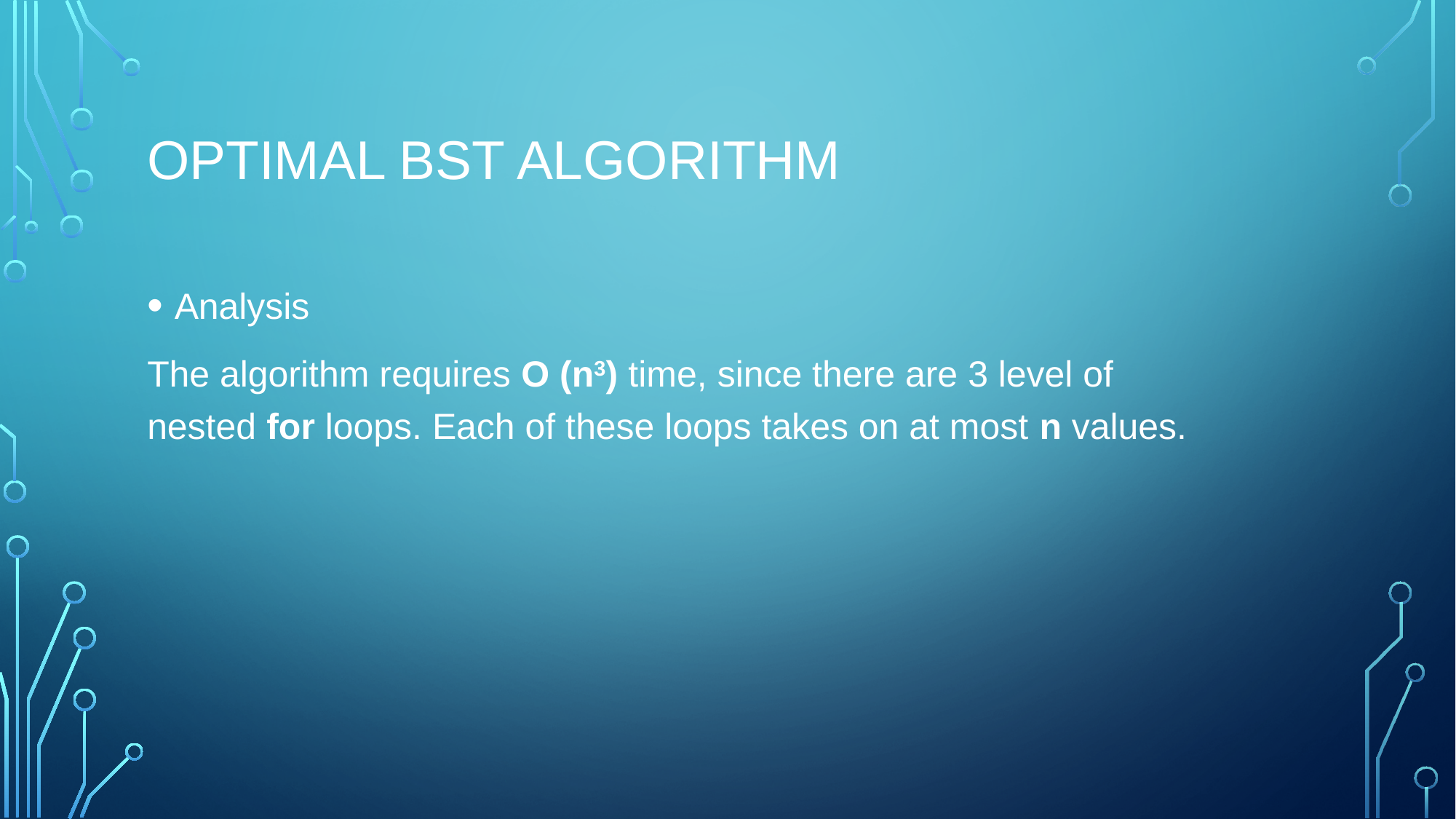

# Optimal bst algorithm
Analysis
The algorithm requires O (n3) time, since there are 3 level of nested for loops. Each of these loops takes on at most n values.